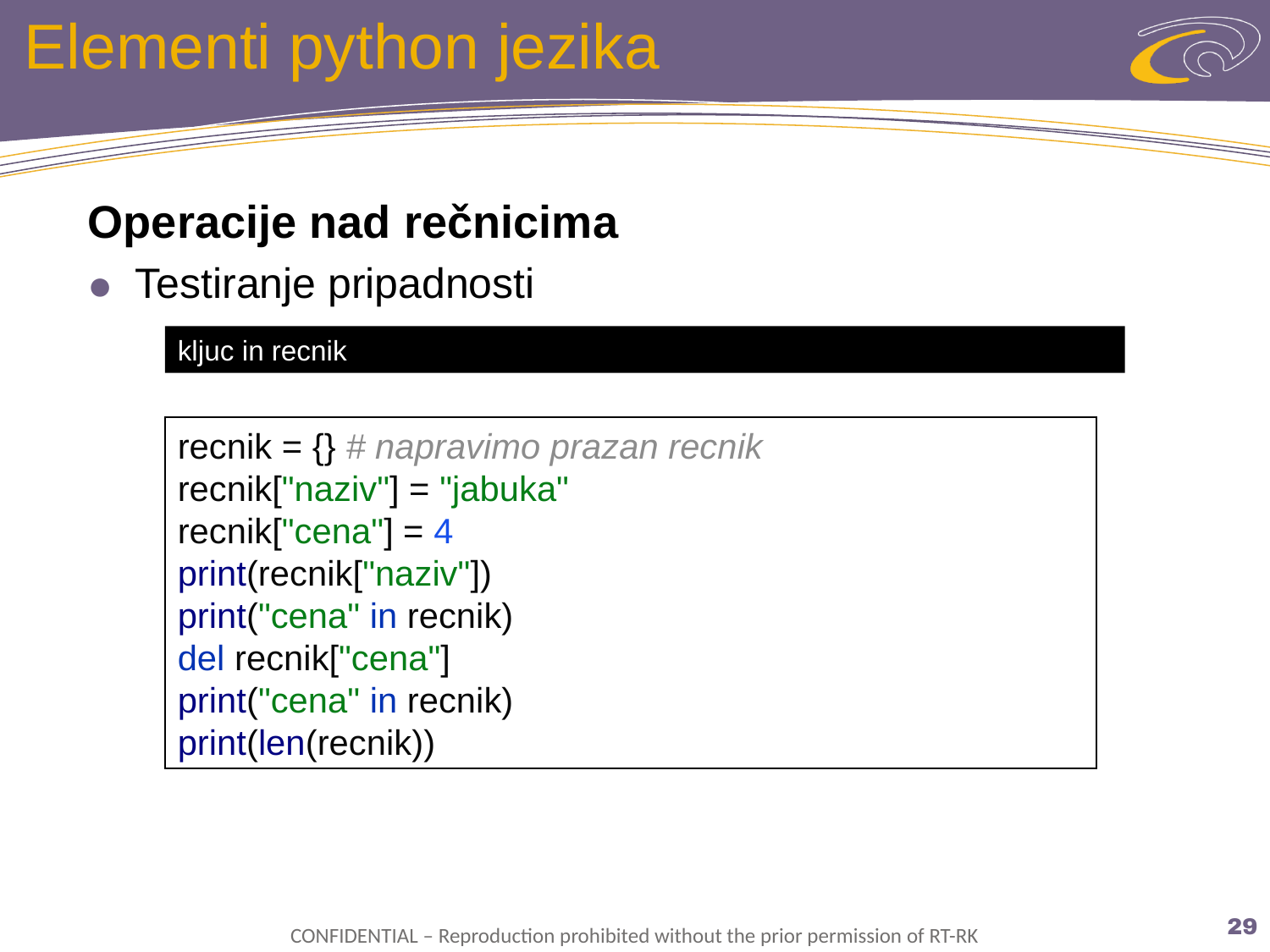

# Elementi python jezika
Operacije nad rečnicima
Testiranje pripadnosti

kljuc in recnik
recnik = {} # napravimo prazan recnik
recnik["naziv"] = "jabuka"
recnik["cena"] = 4
print(recnik["naziv"])
print("cena" in recnik)
del recnik["cena"]
print("cena" in recnik)
print(len(recnik))